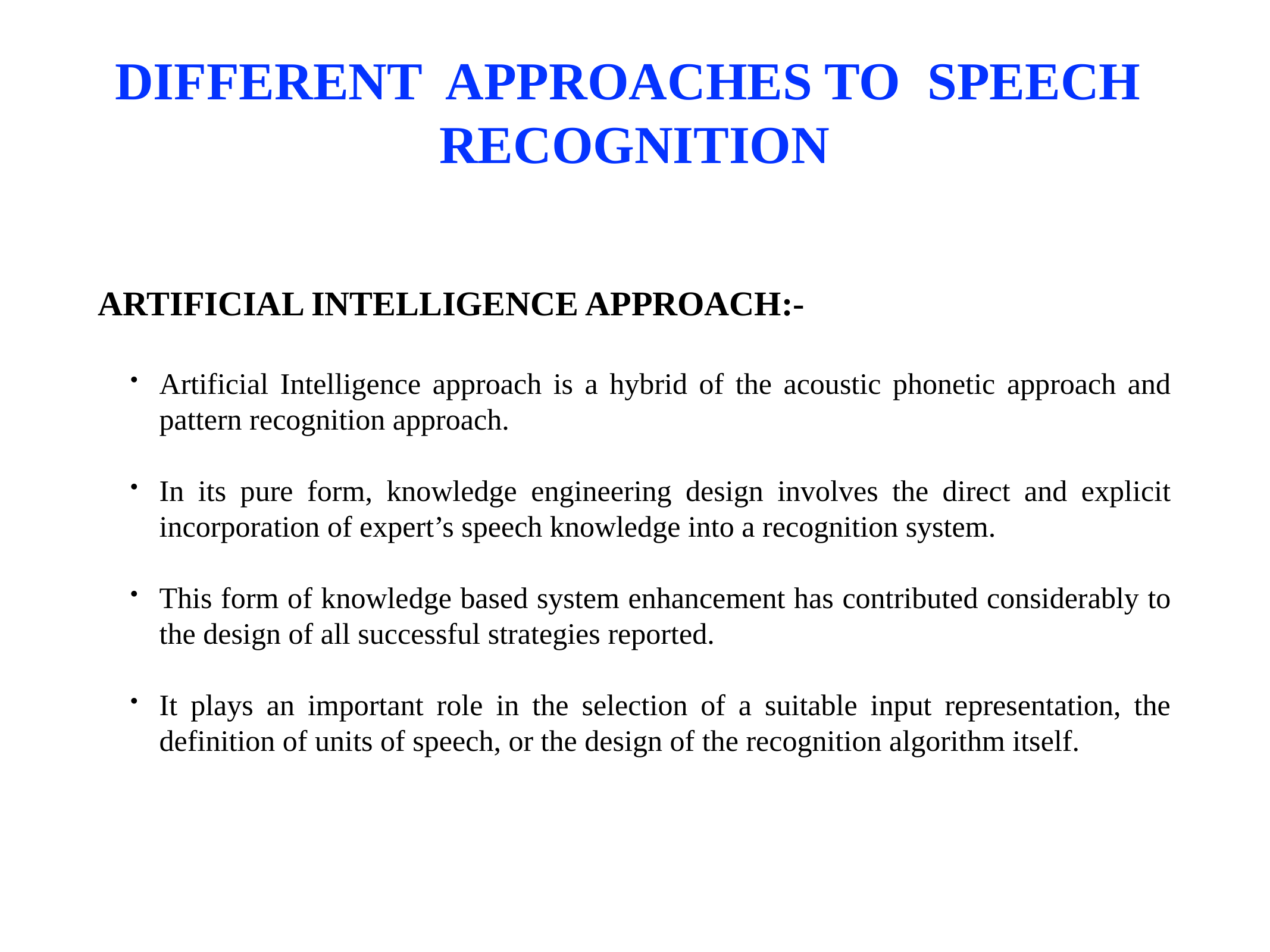

# DIFFERENT  APPROACHES TO  SPEECH  RECOGNITION
ARTIFICIAL INTELLIGENCE APPROACH:-

Artificial Intelligence approach is a hybrid of the acoustic phonetic approach and pattern recognition approach.

In its pure form, knowledge engineering design involves the direct and explicit incorporation of expert’s speech knowledge into a recognition system.

This form of knowledge based system enhancement has contributed considerably to the design of all successful strategies reported.

It plays an important role in the selection of a suitable input representation, the definition of units of speech, or the design of the recognition algorithm itself.